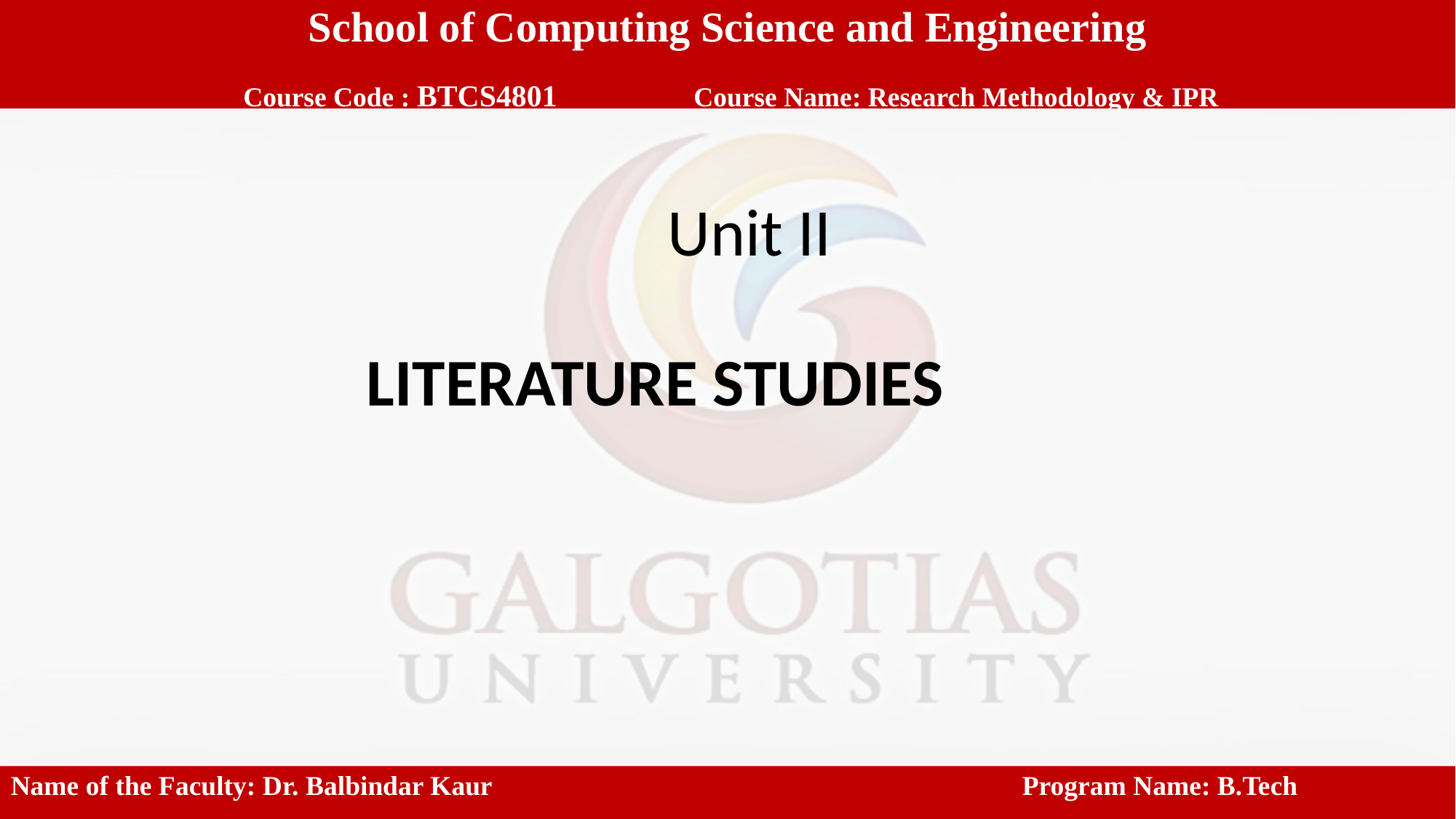

School of Computing Science and Engineering
 Course Code : BTCS4801		   Course Name: Research Methodology & IPR

Unit II
LITERATURE STUDIES

Name of the Faculty: Dr. Balbindar Kaur  				                    Program Name: B.Tech